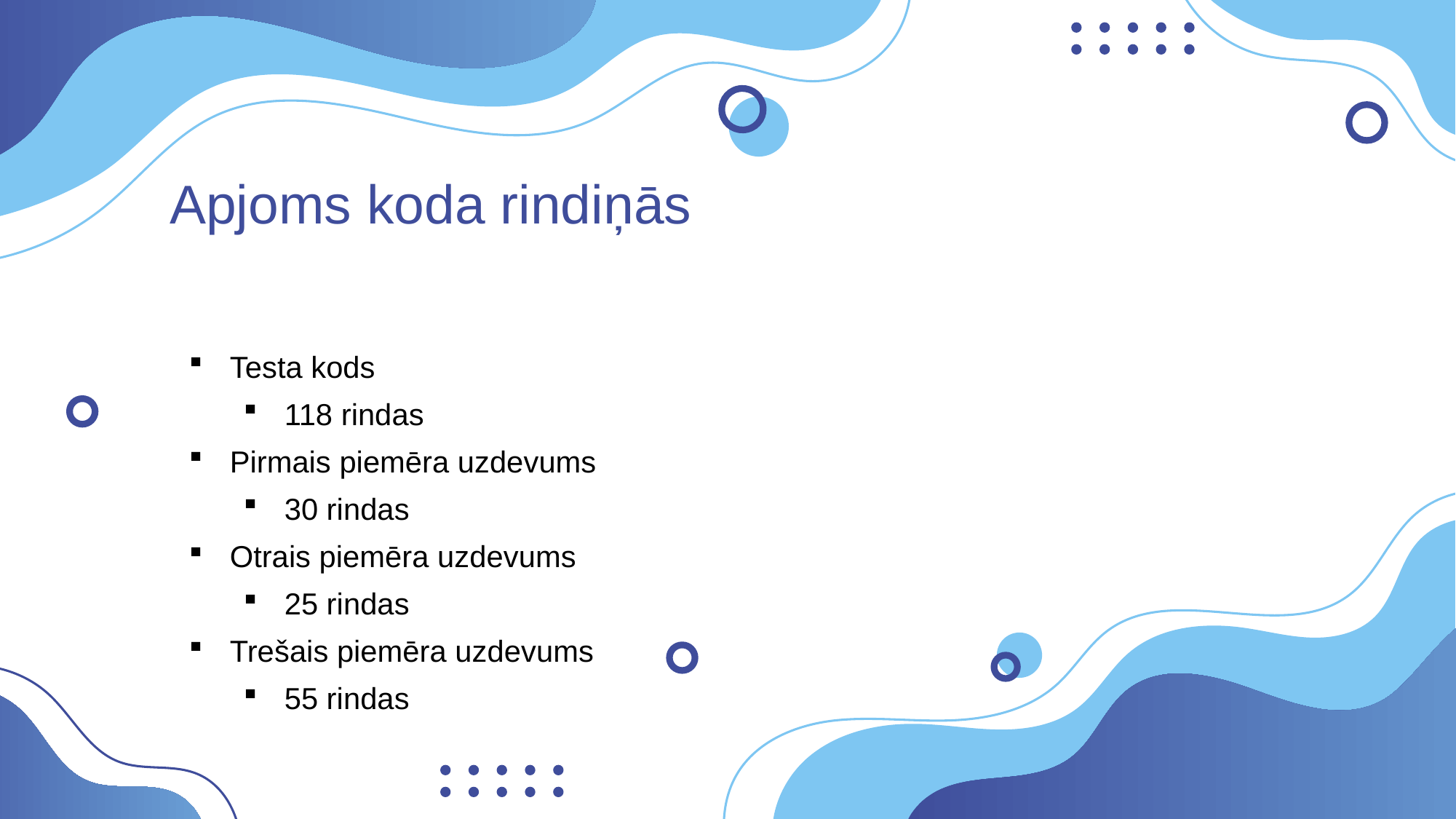

# Apjoms koda rindiņās
Testa kods
118 rindas
Pirmais piemēra uzdevums
30 rindas
Otrais piemēra uzdevums
25 rindas
Trešais piemēra uzdevums
55 rindas